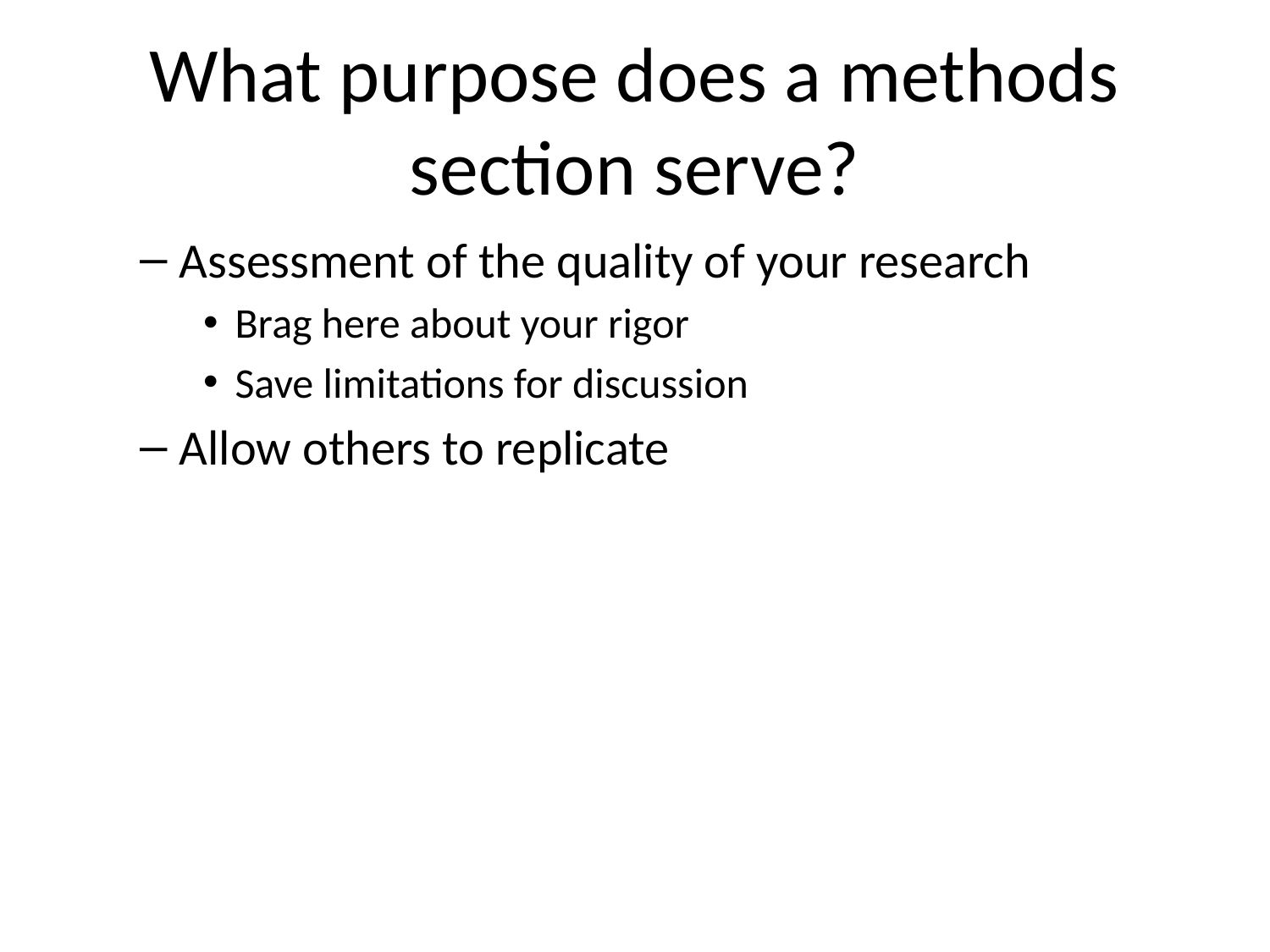

# What purpose does a methods section serve?
Assessment of the quality of your research
Brag here about your rigor
Save limitations for discussion
Allow others to replicate